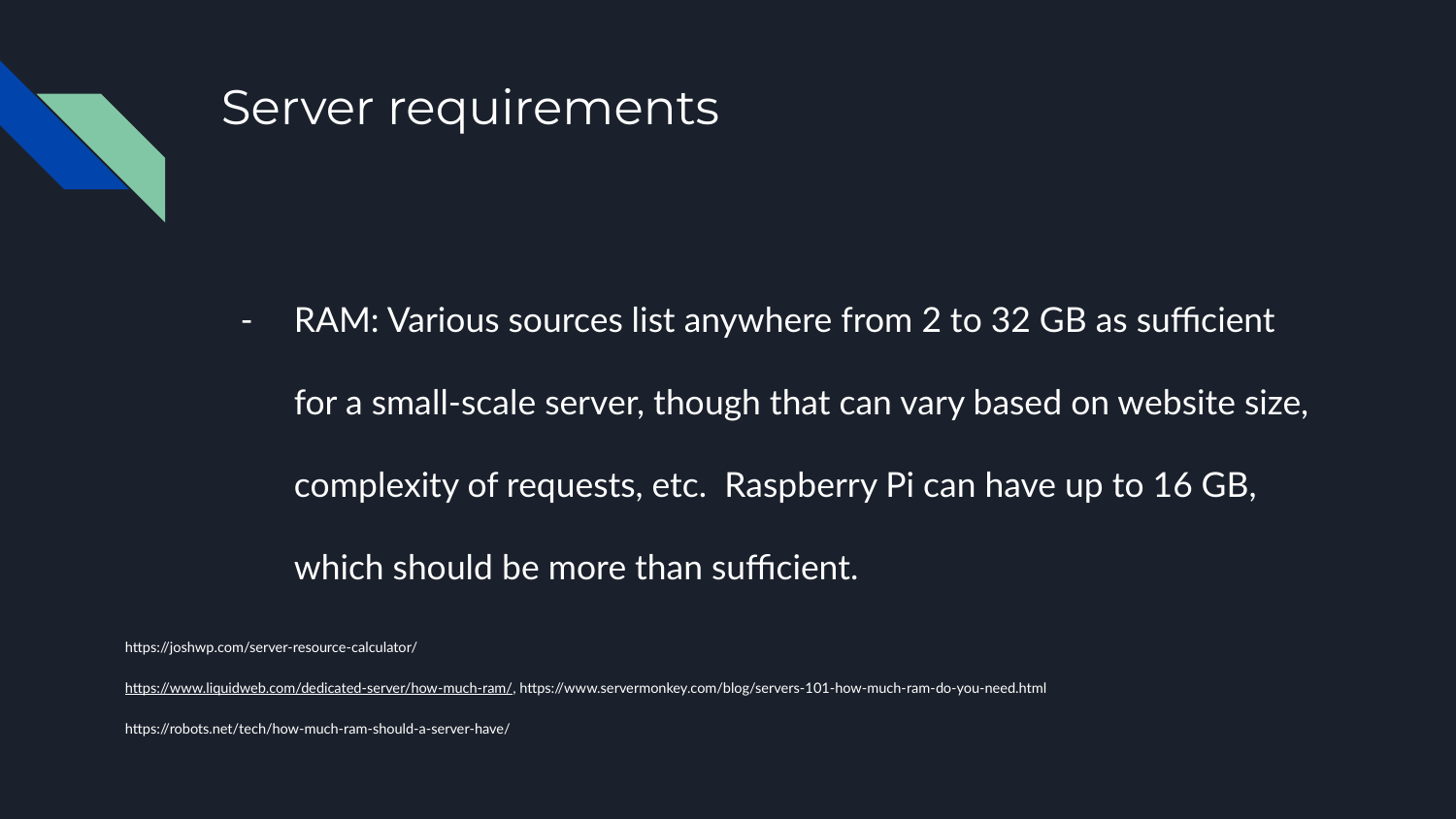

# Server requirements
RAM: Various sources list anywhere from 2 to 32 GB as sufficient for a small-scale server, though that can vary based on website size, complexity of requests, etc.  Raspberry Pi can have up to 16 GB, which should be more than sufficient.

https://joshwp.com/server-resource-calculator/
https://www.liquidweb.com/dedicated-server/how-much-ram/, https://www.servermonkey.com/blog/servers-101-how-much-ram-do-you-need.html
https://robots.net/tech/how-much-ram-should-a-server-have/